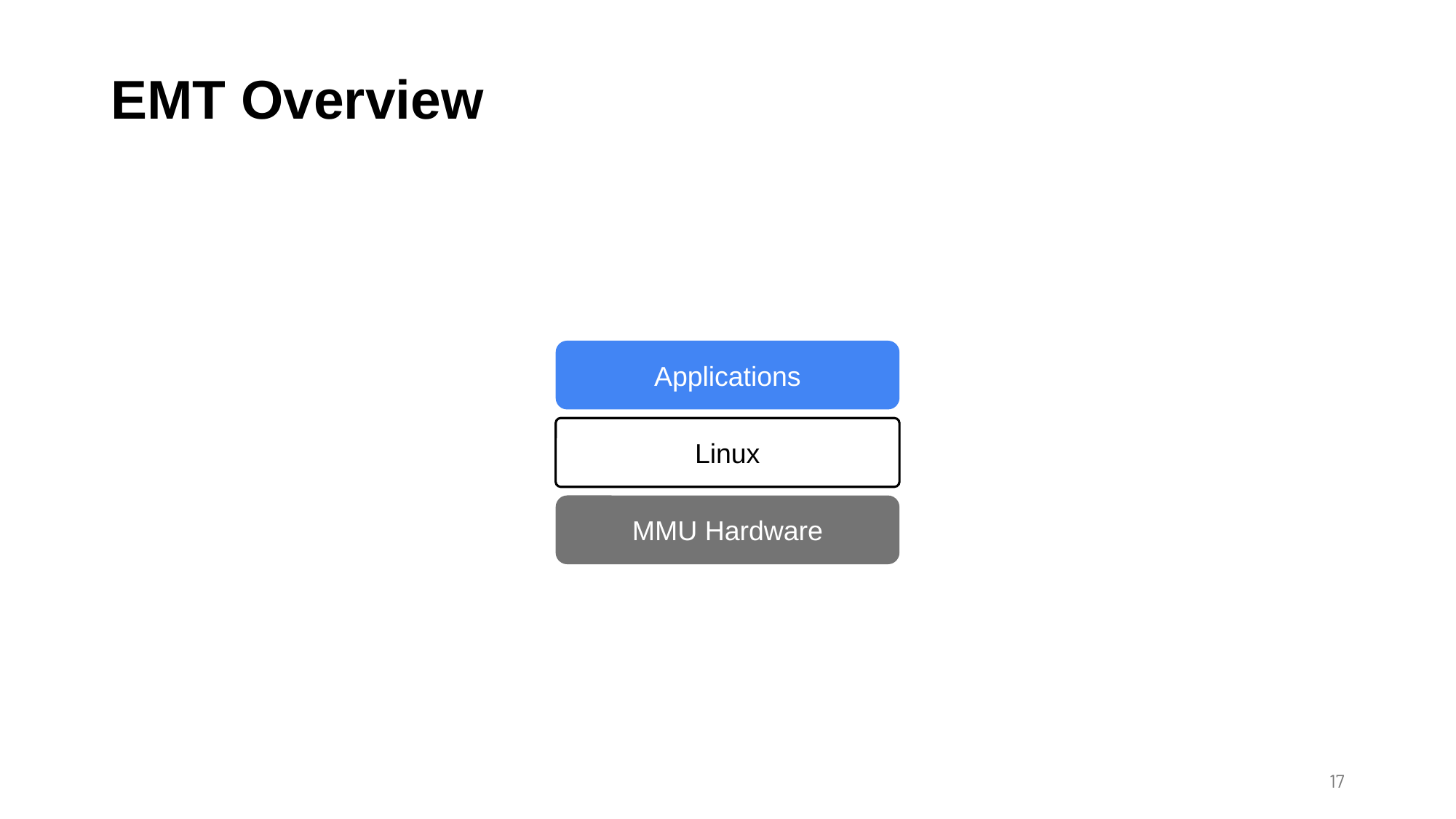

# EMT Overview
Applications
Linux
MMU Hardware
17